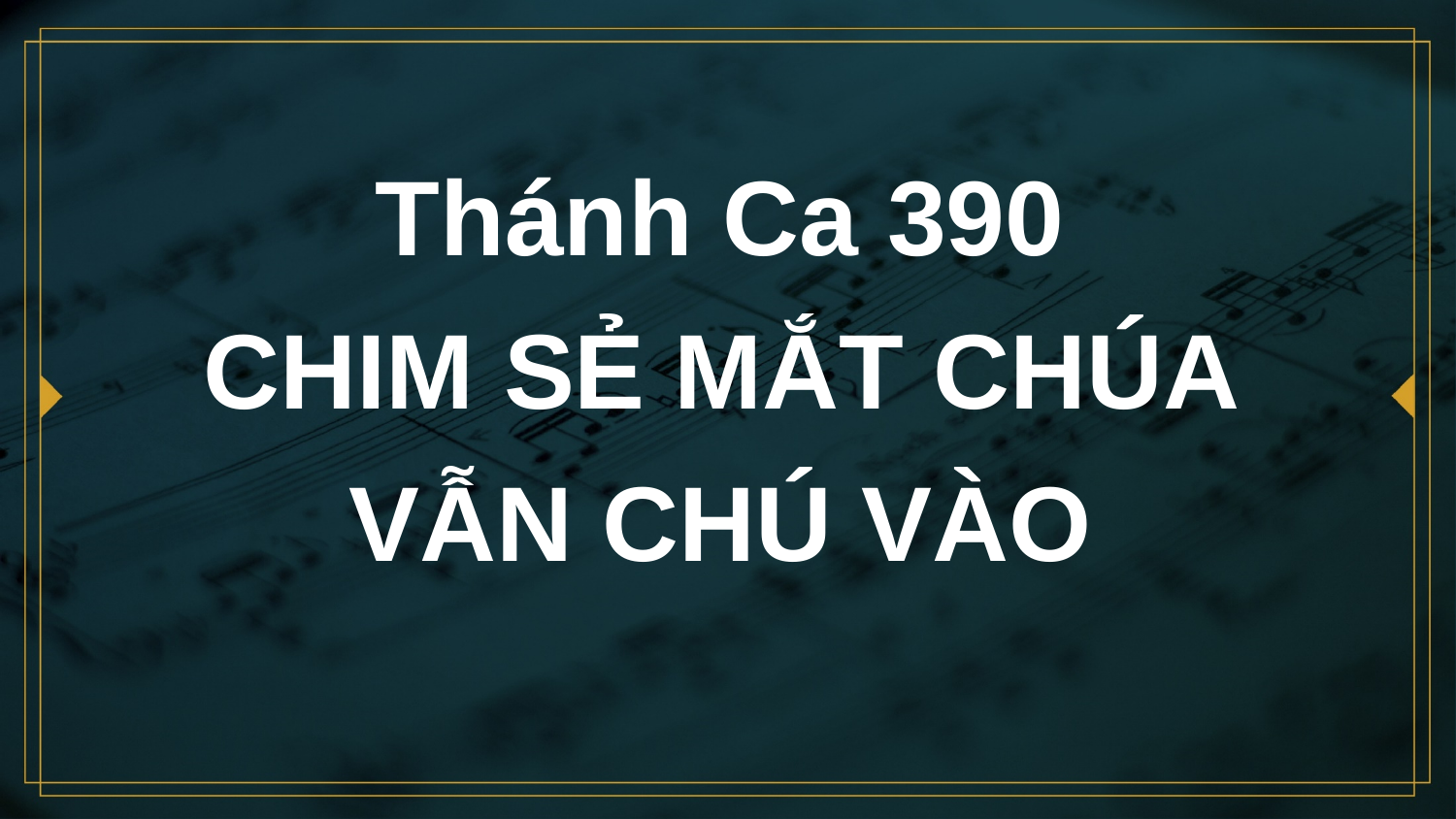

# Thánh Ca 390 CHIM SẺ MẮT CHÚA VẪN CHÚ VÀO